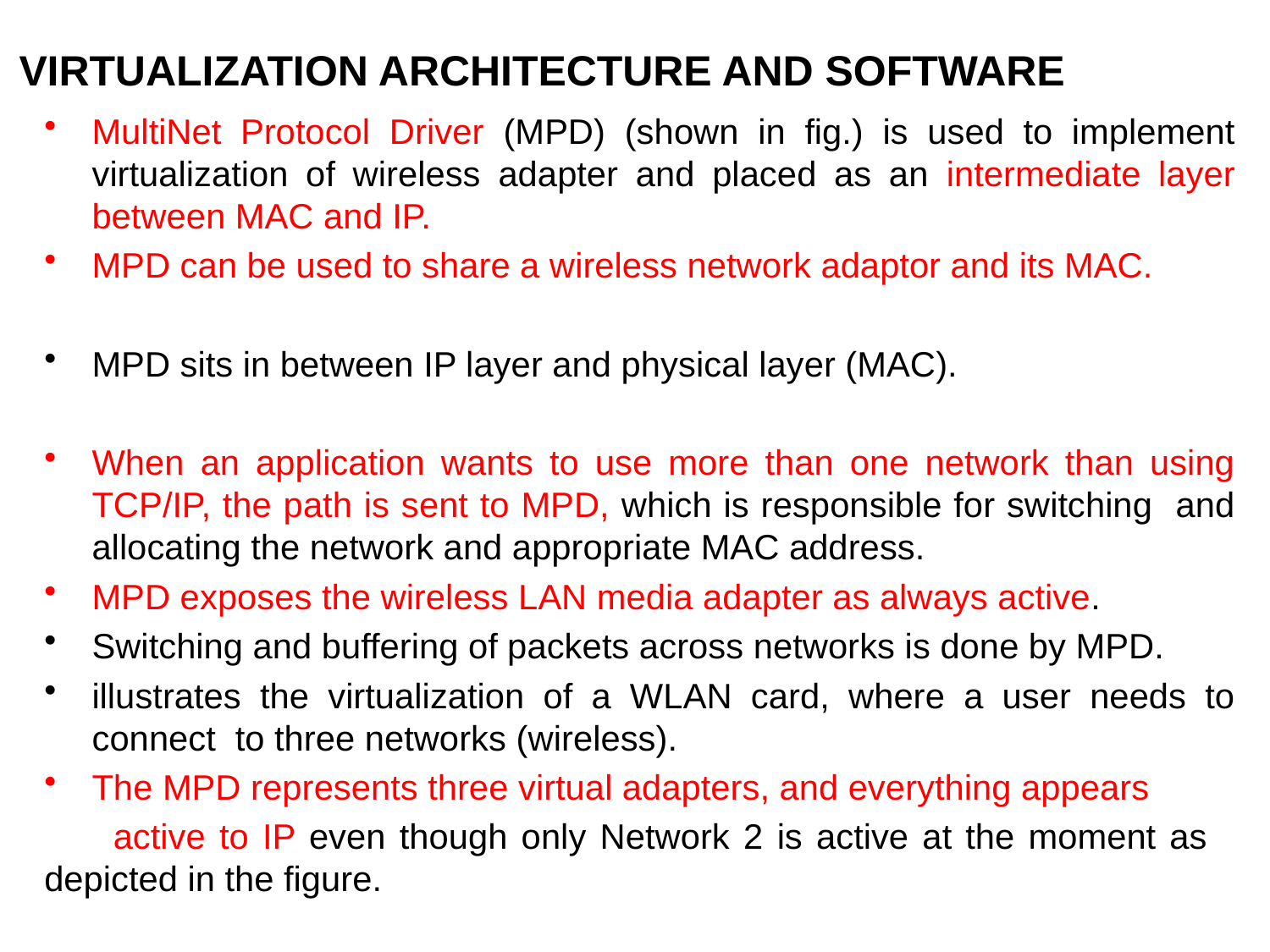

# VIRTUALIZATION ARCHITECTURE AND SOFTWARE
MultiNet Protocol Driver (MPD) (shown in fig.) is used to implement virtualization of wireless adapter and placed as an intermediate layer between MAC and IP.
MPD can be used to share a wireless network adaptor and its MAC.

MPD sits in between IP layer and physical layer (MAC).

When an application wants to use more than one network than using TCP/IP, the path is sent to MPD, which is responsible for switching  and allocating the network and appropriate MAC address.
MPD exposes the wireless LAN media adapter as always active.
Switching and buffering of packets across networks is done by MPD.
illustrates the virtualization of a WLAN card, where a user needs to connect  to three networks (wireless).
The MPD represents three virtual adapters, and everything appears
     active to IP even though only Network 2 is active at the moment as   depicted in the figure.